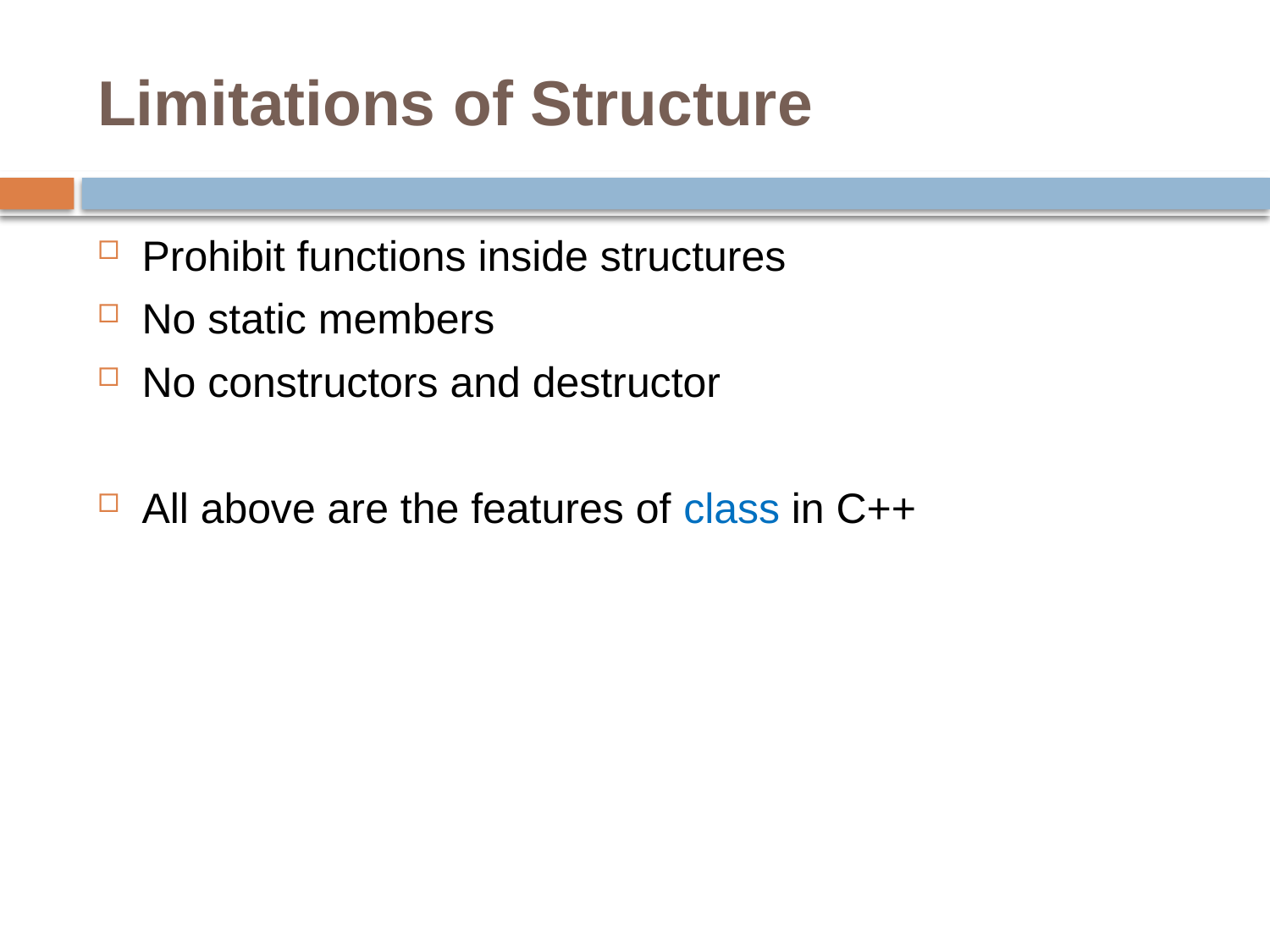

# Limitations of Structure
Prohibit functions inside structures
No static members
No constructors and destructor

All above are the features of class in C++